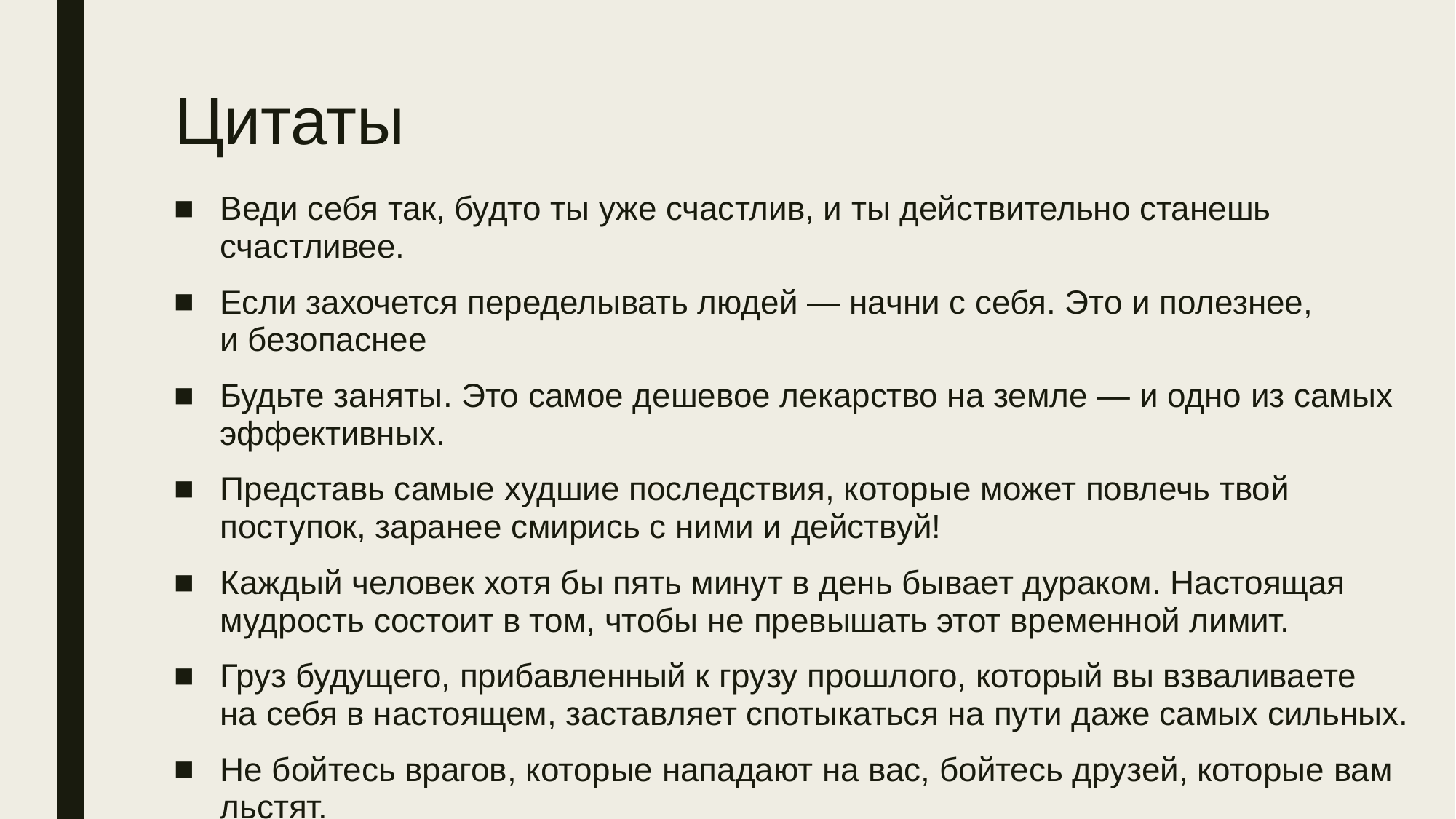

# Цитаты
Веди себя так, будто ты уже счастлив, и ты действительно станешь счастливее.
Если захочется переделывать людей — начни с себя. Это и полезнее, и безопаснее
Будьте заняты. Это самое дешевое лекарство на земле — и одно из самых эффективных.
Представь самые худшие последствия, которые может повлечь твой поступок, заранее смирись с ними и действуй!
Каждый человек хотя бы пять минут в день бывает дураком. Настоящая мудрость состоит в том, чтобы не превышать этот временной лимит.
Груз будущего, прибавленный к грузу прошлого, который вы взваливаете на себя в настоящем, заставляет спотыкаться на пути даже самых сильных.
Не бойтесь врагов, которые нападают на вас, бойтесь друзей, которые вам льстят.
.